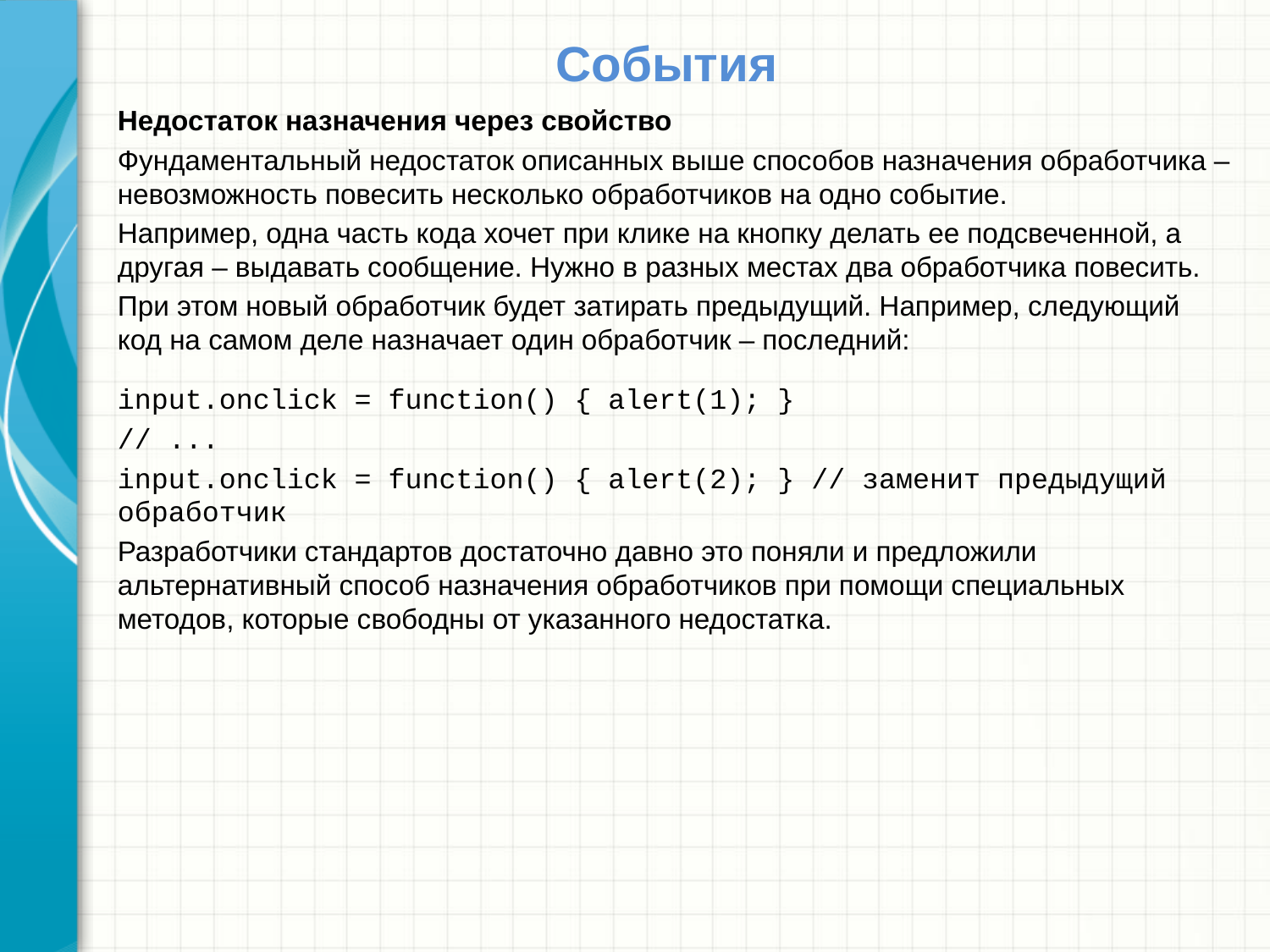

# События
Недостаток назначения через свойство
Фундаментальный недостаток описанных выше способов назначения обработчика – невозможность повесить несколько обработчиков на одно событие.
Например, одна часть кода хочет при клике на кнопку делать ее подсвеченной, а другая – выдавать сообщение. Нужно в разных местах два обработчика повесить.
При этом новый обработчик будет затирать предыдущий. Например, следующий код на самом деле назначает один обработчик – последний:

input.onclick = function() { alert(1); }
// ...
input.onclick = function() { alert(2); } // заменит предыдущий обработчик
Разработчики стандартов достаточно давно это поняли и предложили альтернативный способ назначения обработчиков при помощи специальных методов, которые свободны от указанного недостатка.